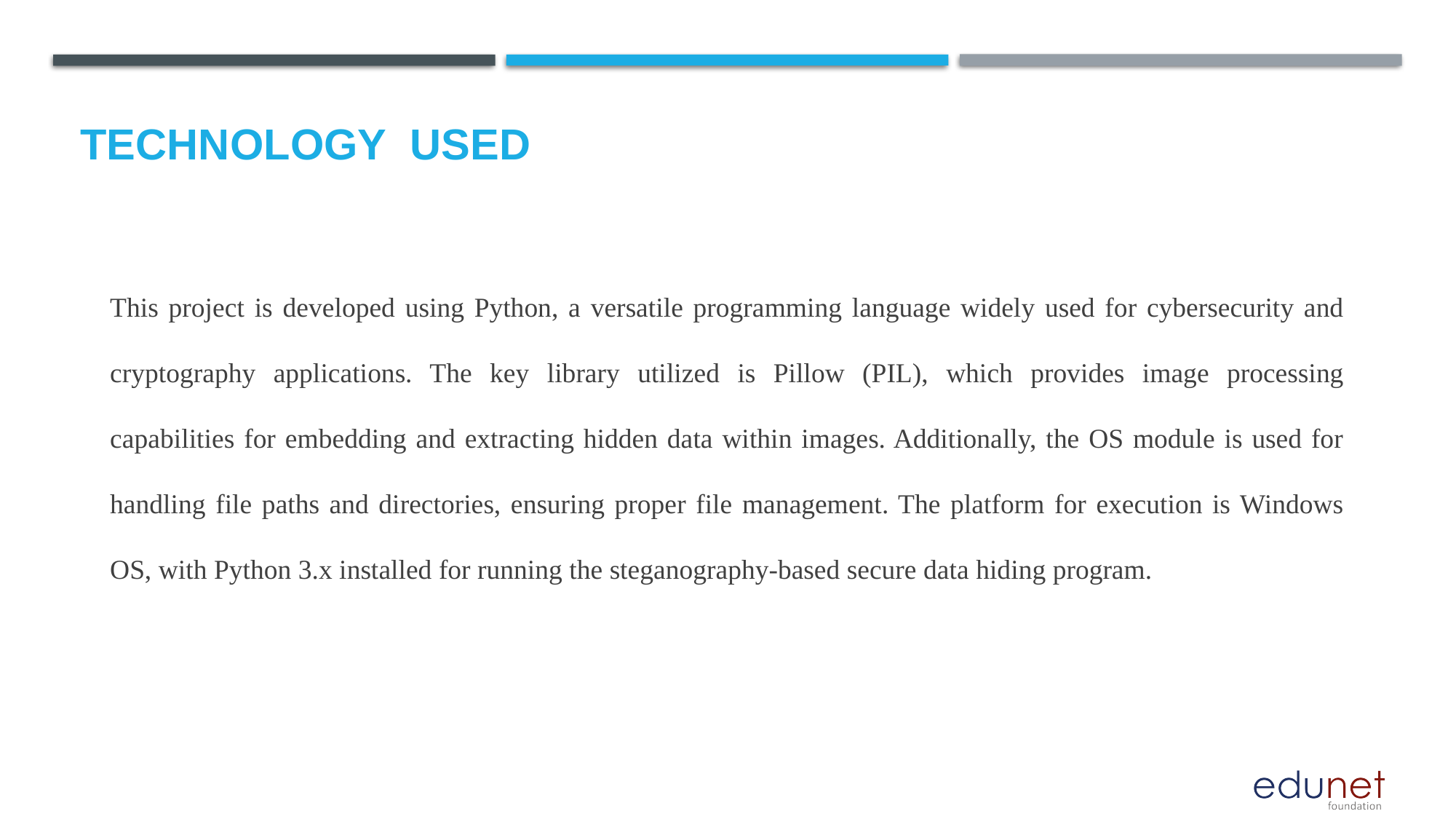

# Technology  used
This project is developed using Python, a versatile programming language widely used for cybersecurity and cryptography applications. The key library utilized is Pillow (PIL), which provides image processing capabilities for embedding and extracting hidden data within images. Additionally, the OS module is used for handling file paths and directories, ensuring proper file management. The platform for execution is Windows OS, with Python 3.x installed for running the steganography-based secure data hiding program.